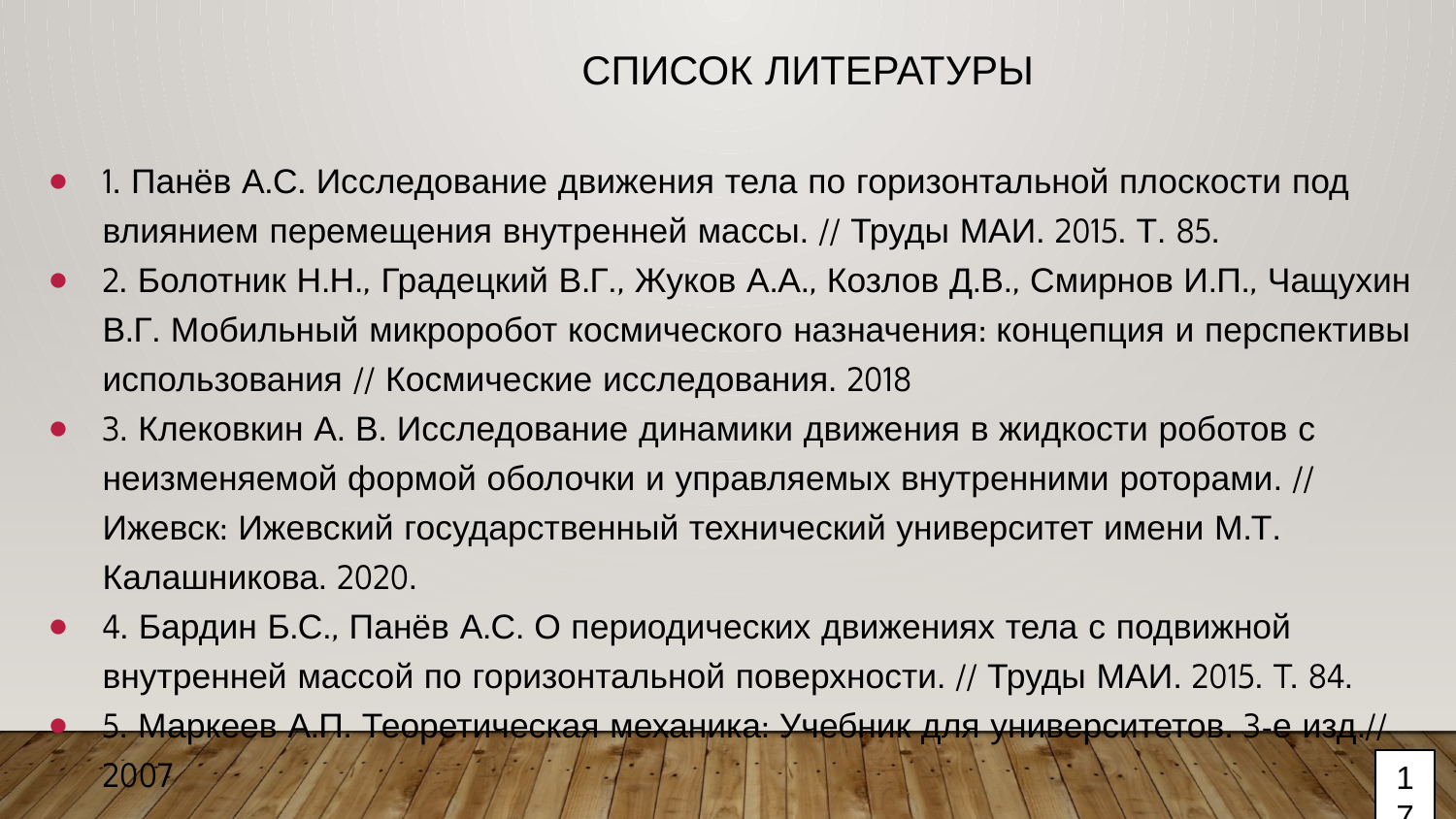

СПИСОК ЛИТЕРАТУРЫ

1. Панёв А.С. Исследование движения тела по горизонтальной плоскости под влиянием перемещения внутренней массы. // Труды МАИ. 2015. Т. 85.
2. Болотник Н.Н., Градецкий В.Г., Жуков А.А., Козлов Д.В., Смирнов И.П., Чащухин В.Г. Мобильный микроробот космического назначения: концепция и перспективы использования // Космические исследования. 2018
3. Клековкин А. В. Исследование динамики движения в жидкости роботов с неизменяемой формой оболочки и управляемых внутренними роторами. // Ижевск: Ижевский государственный технический университет имени М.Т. Калашникова. 2020.
4. Бардин Б.С., Панёв А.С. О периодических движениях тела с подвижной внутренней массой по горизонтальной поверхности. // Труды МАИ. 2015. T. 84.
5. Маркеев А.П. Теоретическая механика: Учебник для университетов. 3-е изд.// 2007
17